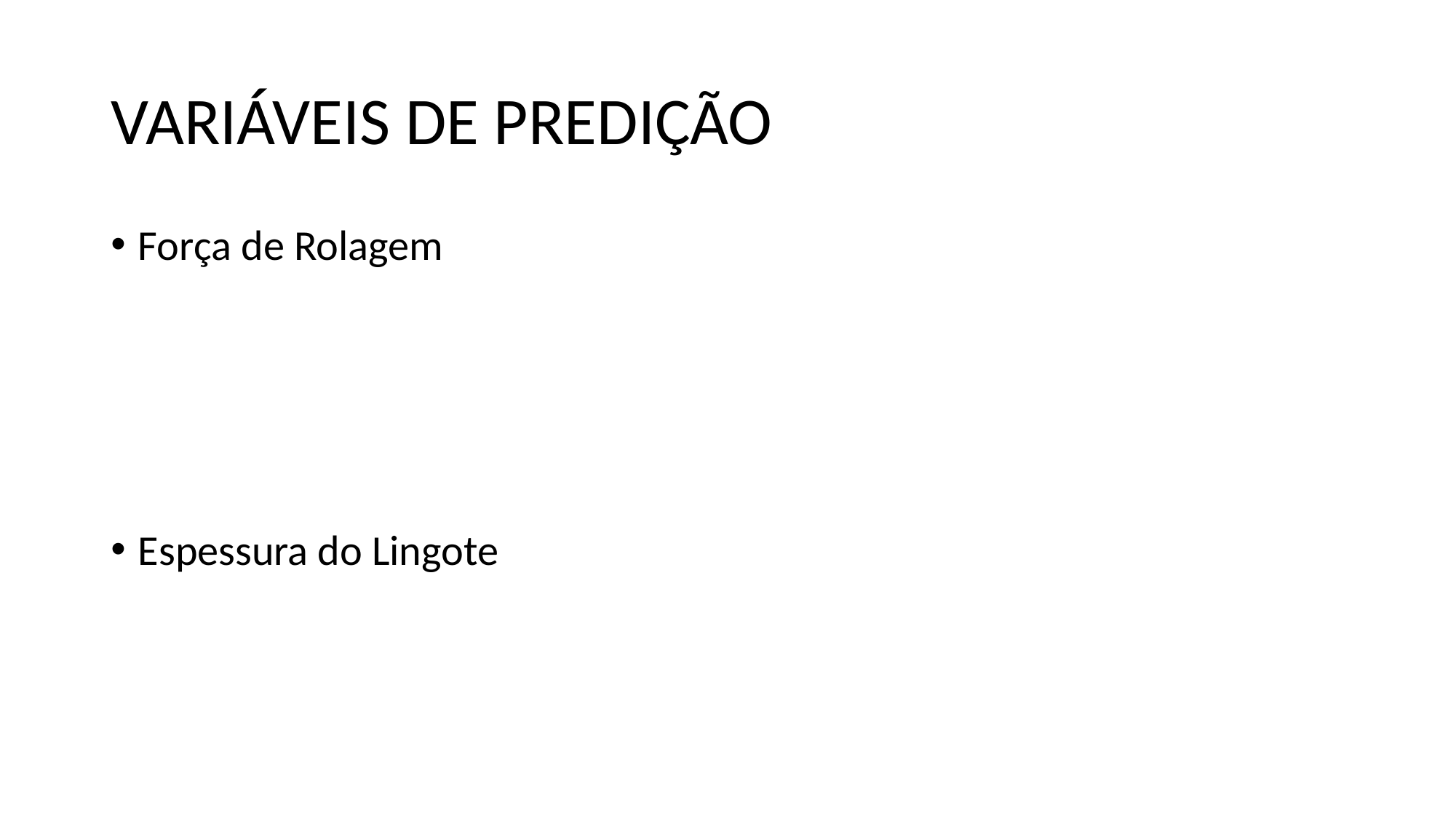

# VARIÁVEIS DE PREDIÇÃO
Força de Rolagem

Espessura do Lingote